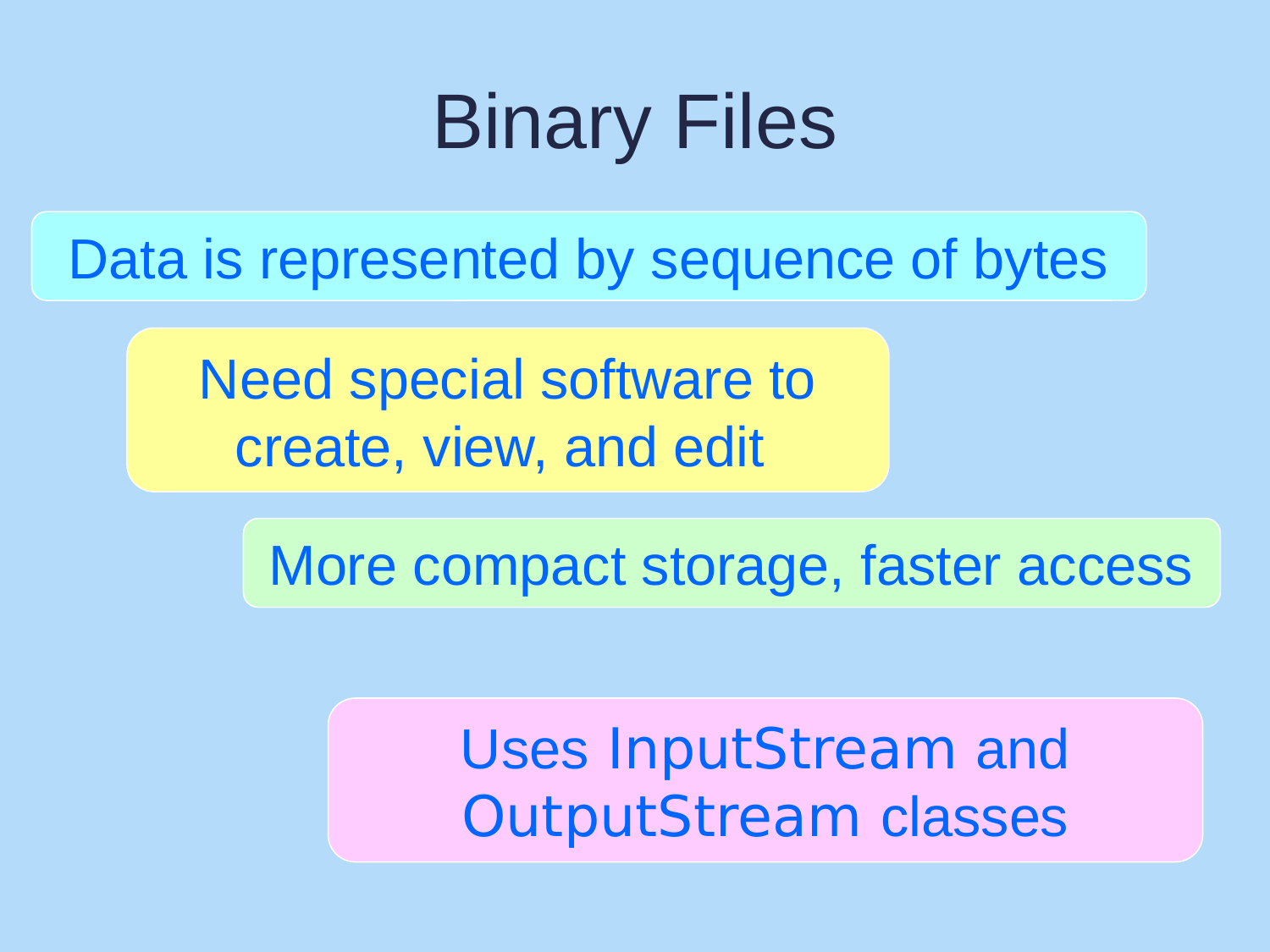

# Binary Files
Data is represented by sequence of bytes
Need special software to create, view, and edit
More compact storage, faster access
Uses InputStream and OutputStream classes